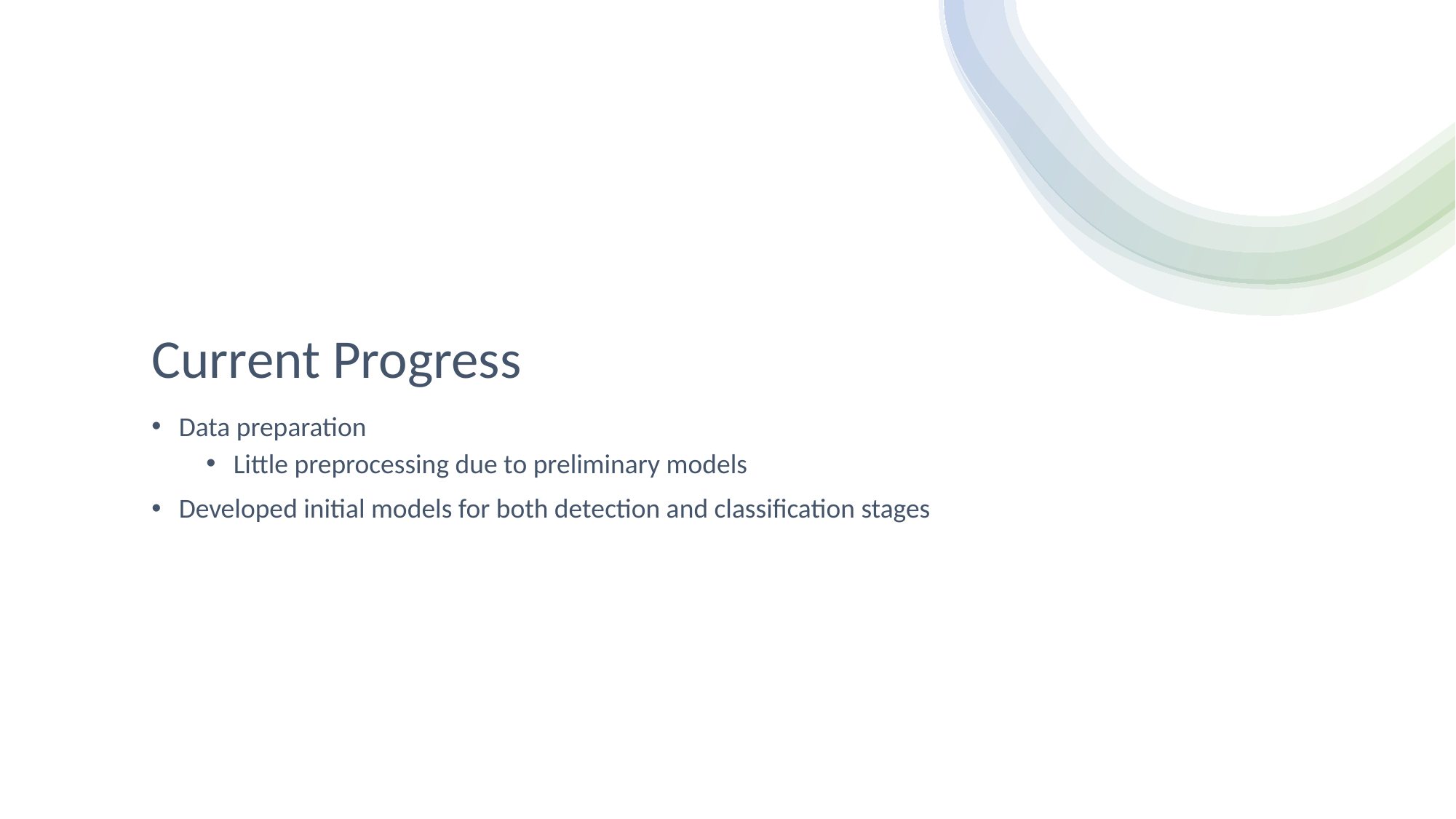

# Current Progress
Data preparation
Little preprocessing due to preliminary models
Developed initial models for both detection and classification stages